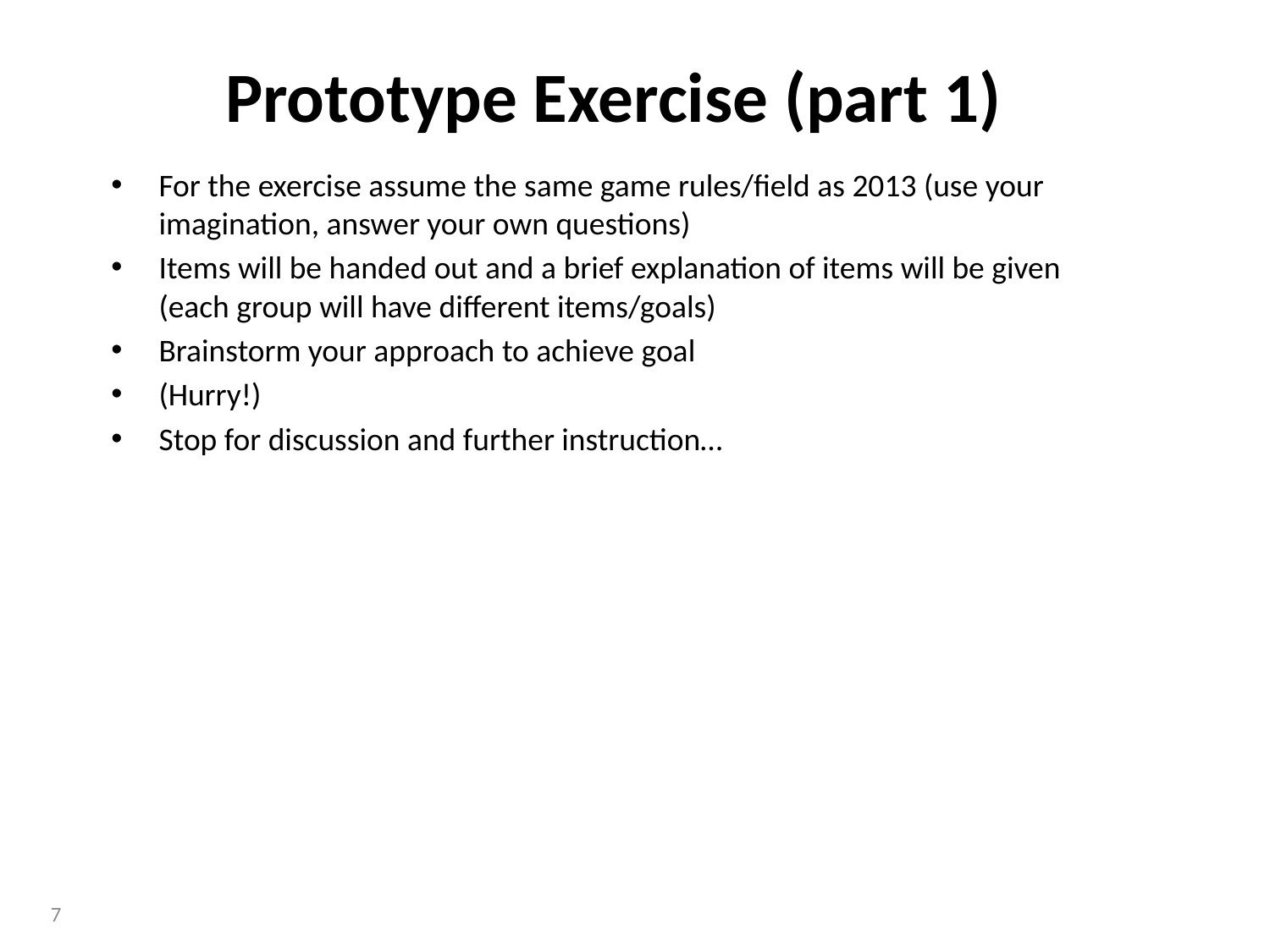

# Prototype Exercise (part 1)
For the exercise assume the same game rules/field as 2013 (use your imagination, answer your own questions)
Items will be handed out and a brief explanation of items will be given (each group will have different items/goals)
Brainstorm your approach to achieve goal
(Hurry!)
Stop for discussion and further instruction…
7